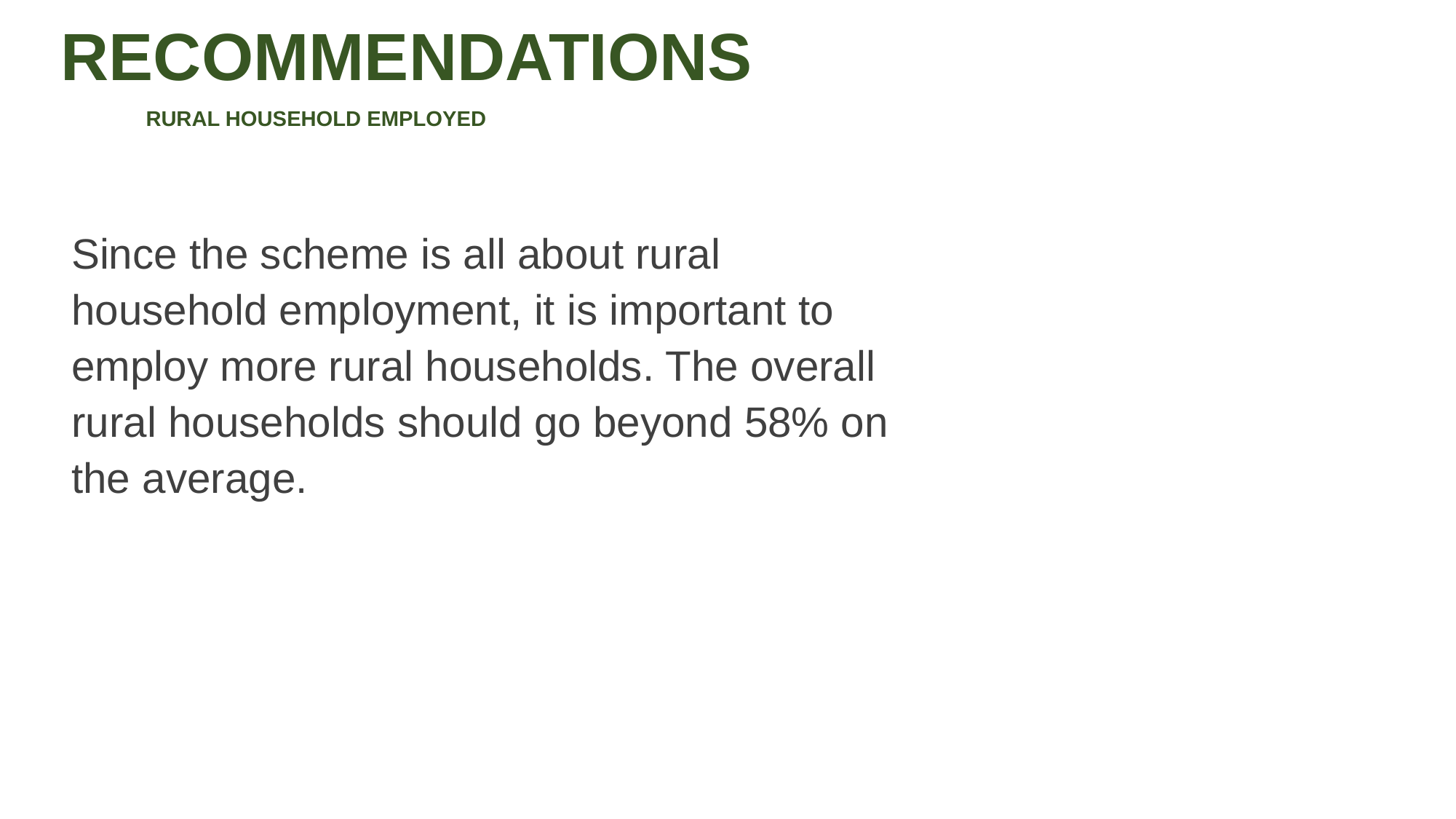

RECOMMENDATIONS
RURAL HOUSEHOLD EMPLOYED
Since the scheme is all about rural household employment, it is important to employ more rural households. The overall rural households should go beyond 58% on the average.